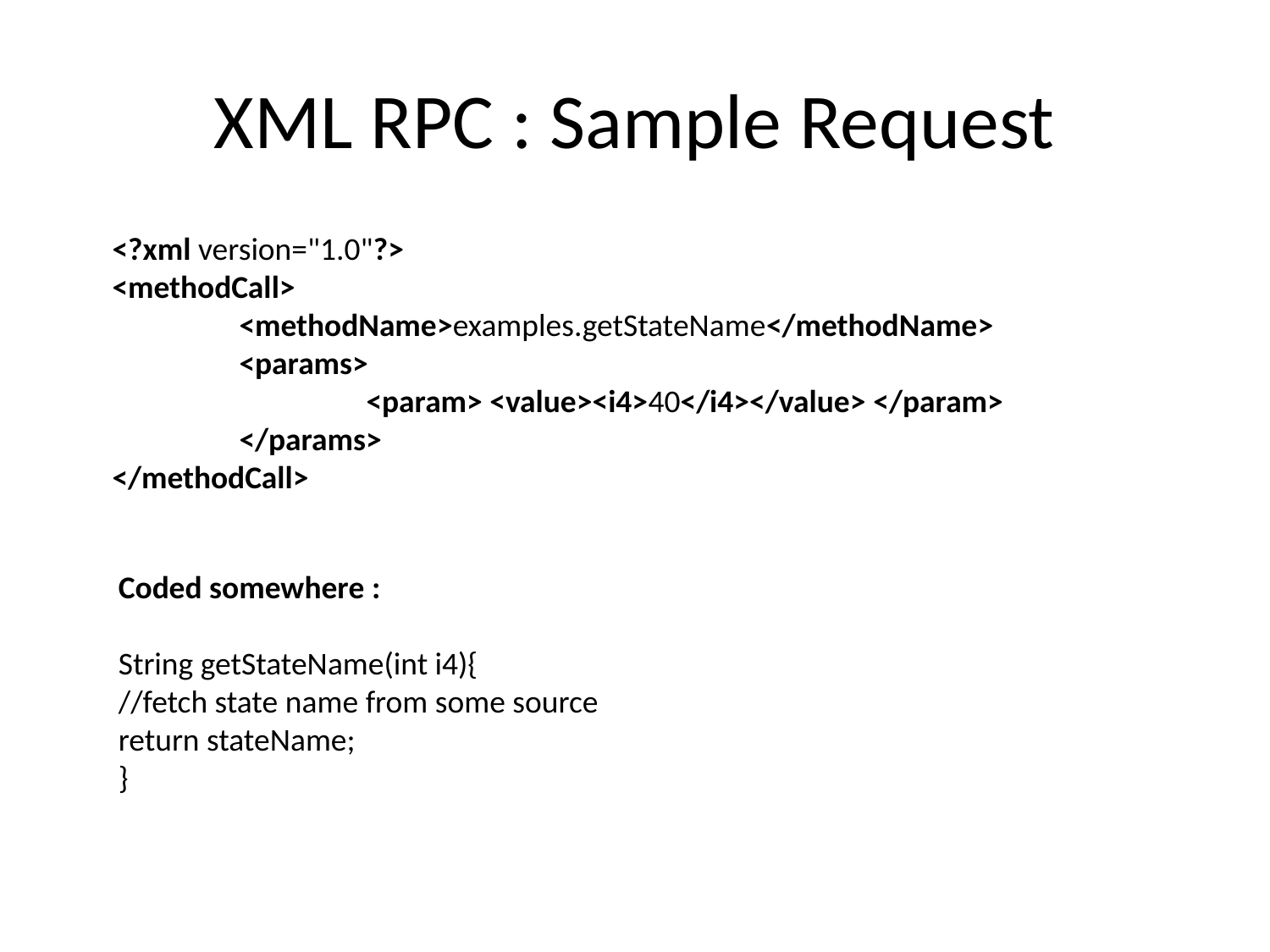

# XML RPC : Sample Request
<?xml version="1.0"?>
<methodCall>
	<methodName>examples.getStateName</methodName>
	<params>
		<param> <value><i4>40</i4></value> </param>
	</params>
</methodCall>
Coded somewhere :
String getStateName(int i4){
//fetch state name from some source
return stateName;
}